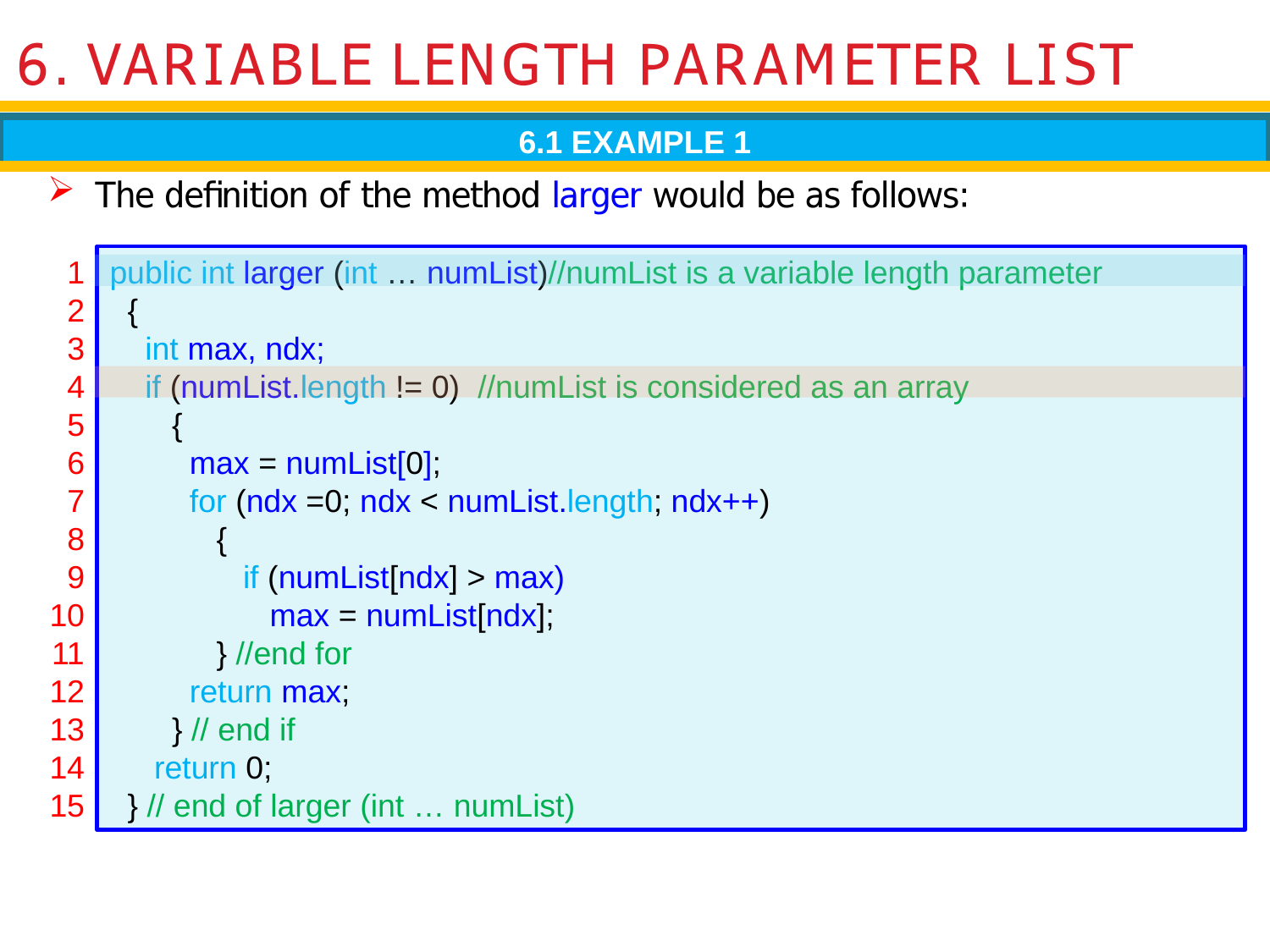

# 6. VARIABLE LENGTH PARAMETER LIST
6.1 EXAMPLE 1
The definition of the method larger would be as follows:
1
2
3
4
5
6
7
8
9
10
11
12
13
14
15
public int larger (int … numList)//numList is a variable length parameter
  {
    int max, ndx;
    if (numList.length != 0)  //numList is considered as an array
       {
         max = numList[0];
         for (ndx =0; ndx < numList.length; ndx++)
            {
               if (numList[ndx] > max)
                  max = numList[ndx];
            } //end for
         return max;
       } // end if
     return 0;
  } // end of larger (int … numList)

13